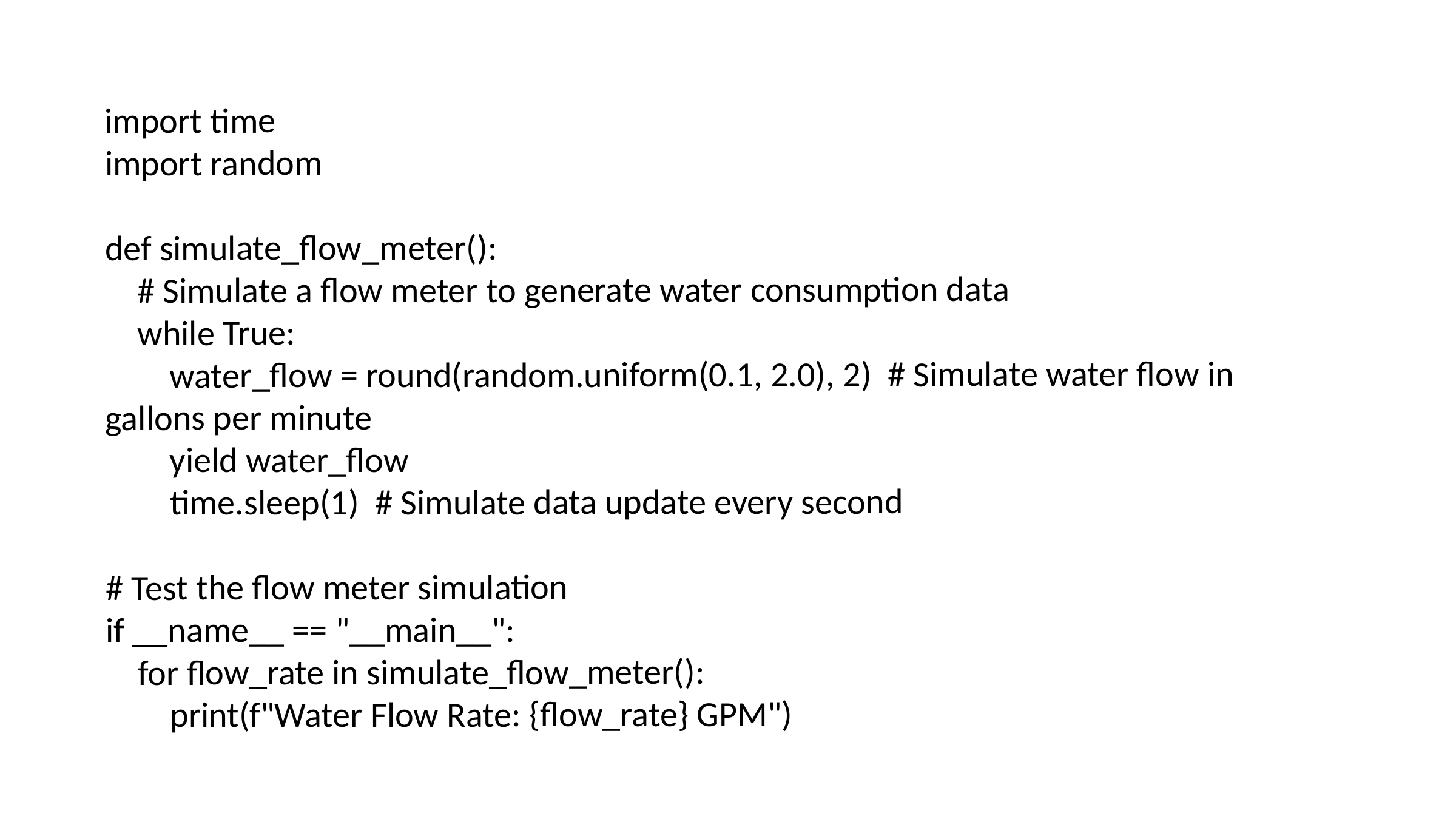

import time
import random

def simulate_flow_meter():
    # Simulate a flow meter to generate water consumption data
    while True:
        water_flow = round(random.uniform(0.1, 2.0), 2)  # Simulate water flow in gallons per minute
        yield water_flow
        time.sleep(1)  # Simulate data update every second

# Test the flow meter simulation
if __name__ == "__main__":
    for flow_rate in simulate_flow_meter():
        print(f"Water Flow Rate: {flow_rate} GPM")